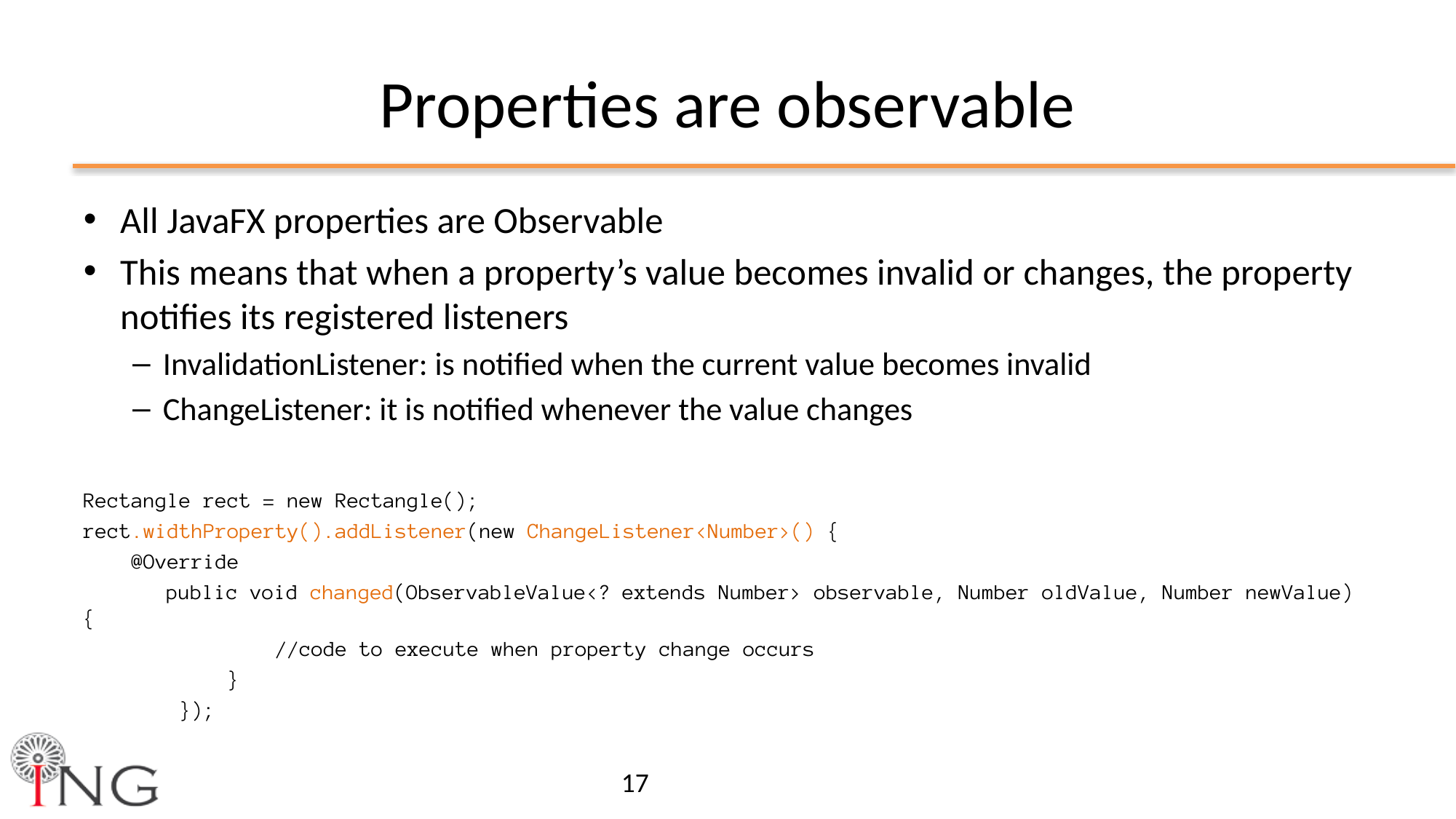

# Properties are observable
All JavaFX properties are Observable
This means that when a property’s value becomes invalid or changes, the property notifies its registered listeners
InvalidationListener: is notified when the current value becomes invalid
ChangeListener: it is notified whenever the value changes

Rectangle rect = new Rectangle();
rect.widthProperty().addListener(new ChangeListener<Number>() {
    @Override
	public void changed(ObservableValue<? extends Number> observable, Number oldValue, Number newValue) {
                //code to execute when property change occurs
            }
        });
17